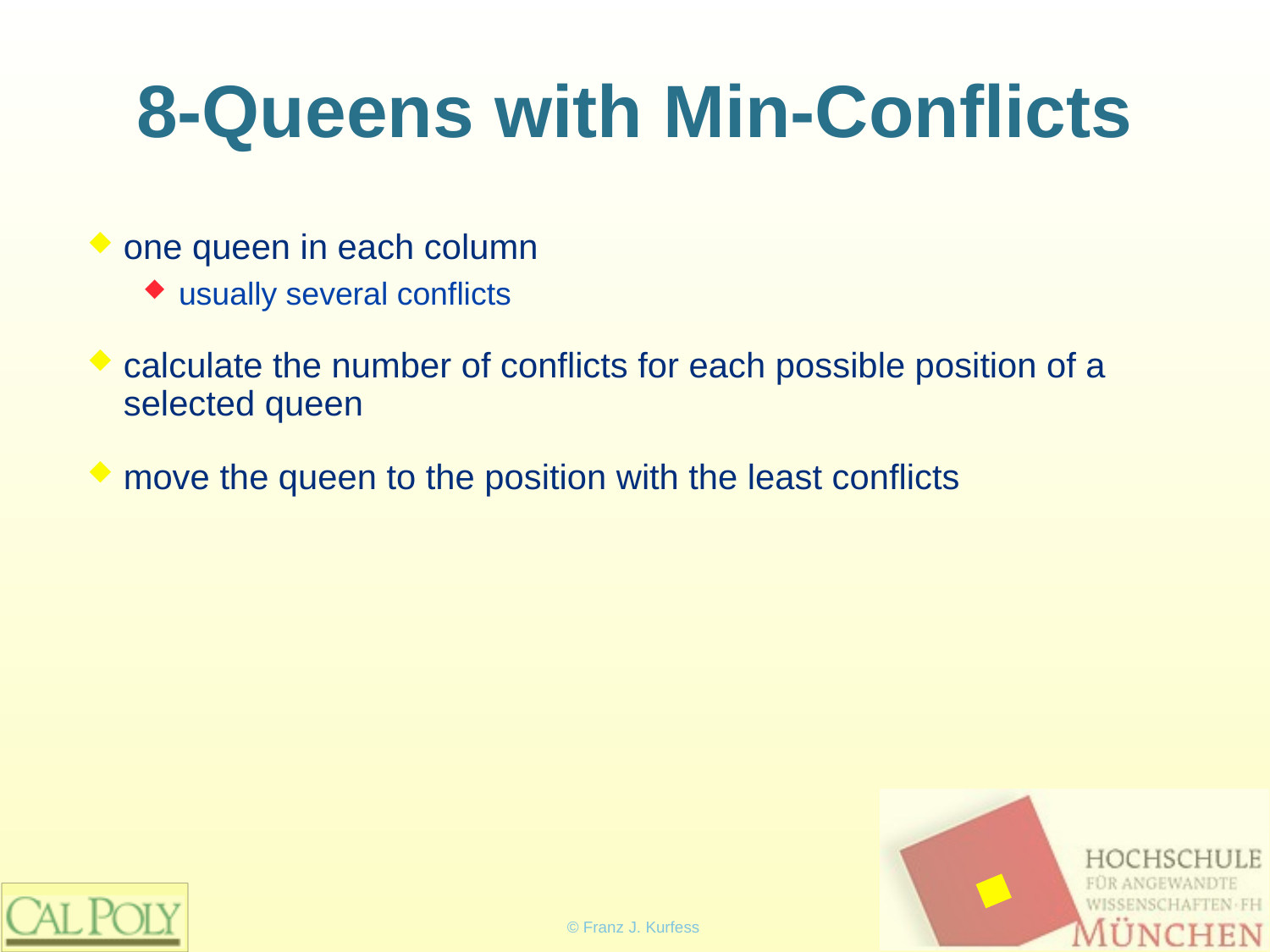

# 8-Queens with Min-Conflicts
one queen in each column
usually several conflicts
calculate the number of conflicts for each possible position of a selected queen
move the queen to the position with the least conflicts
72